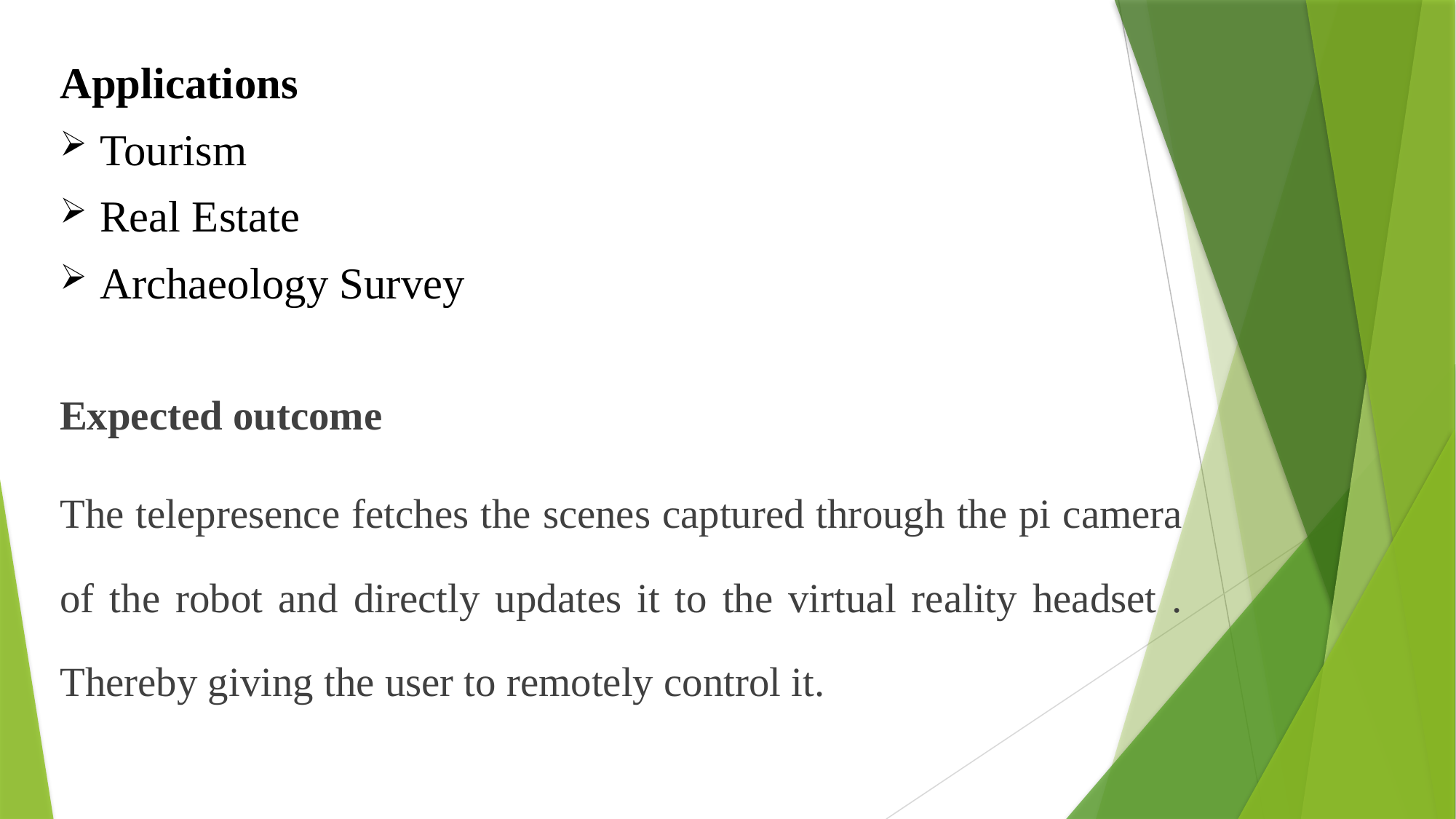

Applications
Tourism
Real Estate
Archaeology Survey

Expected outcome
The telepresence fetches the scenes captured through the pi camera of the robot and directly updates it to the virtual reality headset . Thereby giving the user to remotely control it.